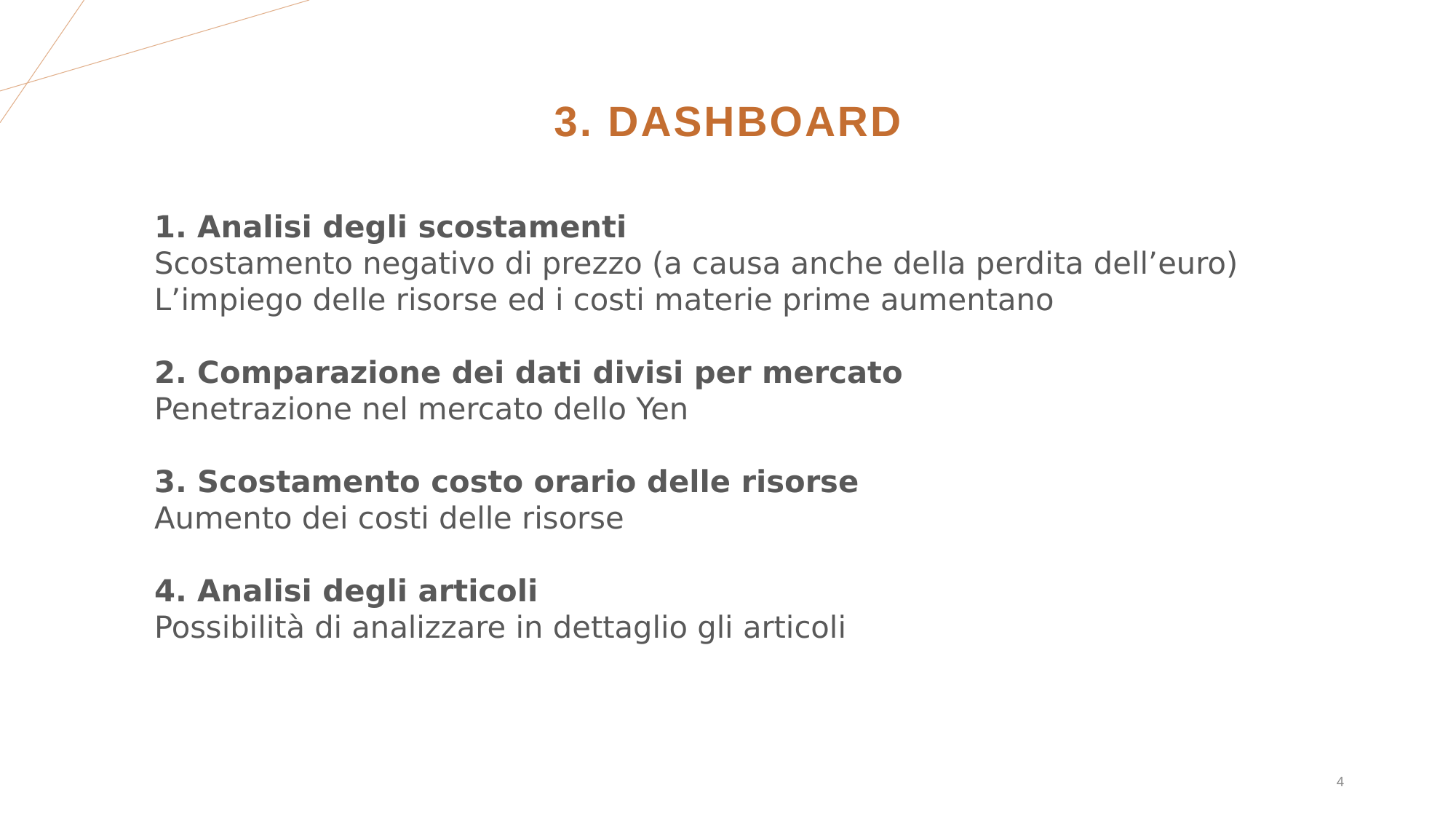

# 3. DASHBOARD
1. Analisi degli scostamenti
Scostamento negativo di prezzo (a causa anche della perdita dell’euro)
L’impiego delle risorse ed i costi materie prime aumentano

2. Comparazione dei dati divisi per mercato
Penetrazione nel mercato dello Yen

3. Scostamento costo orario delle risorse
Aumento dei costi delle risorse

4. Analisi degli articoli
Possibilità di analizzare in dettaglio gli articoli
4